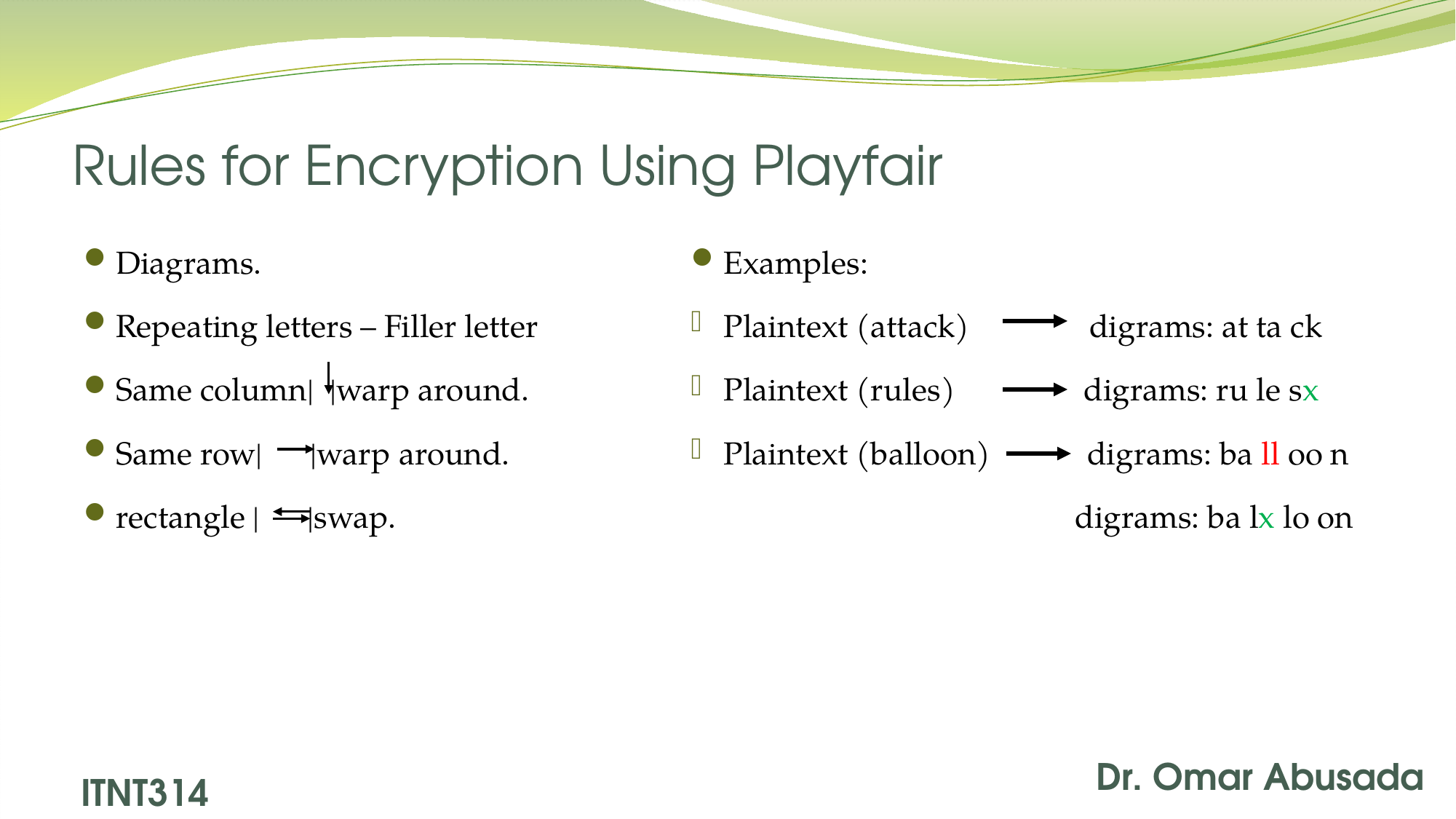

# Rules for Encryption Using Playfair
Diagrams.
Repeating letters – Filler letter
Same column|  |warp around.
Same row|      |warp around.
rectangle |      |swap.

Examples:
Plaintext (attack)               digrams: at ta ck
Plaintext (rules)                digrams: ru le sx
Plaintext (balloon)            digrams: ba ll oo n
                                                digrams: ba lx lo on

Dr. Omar Abusada

ITNT314